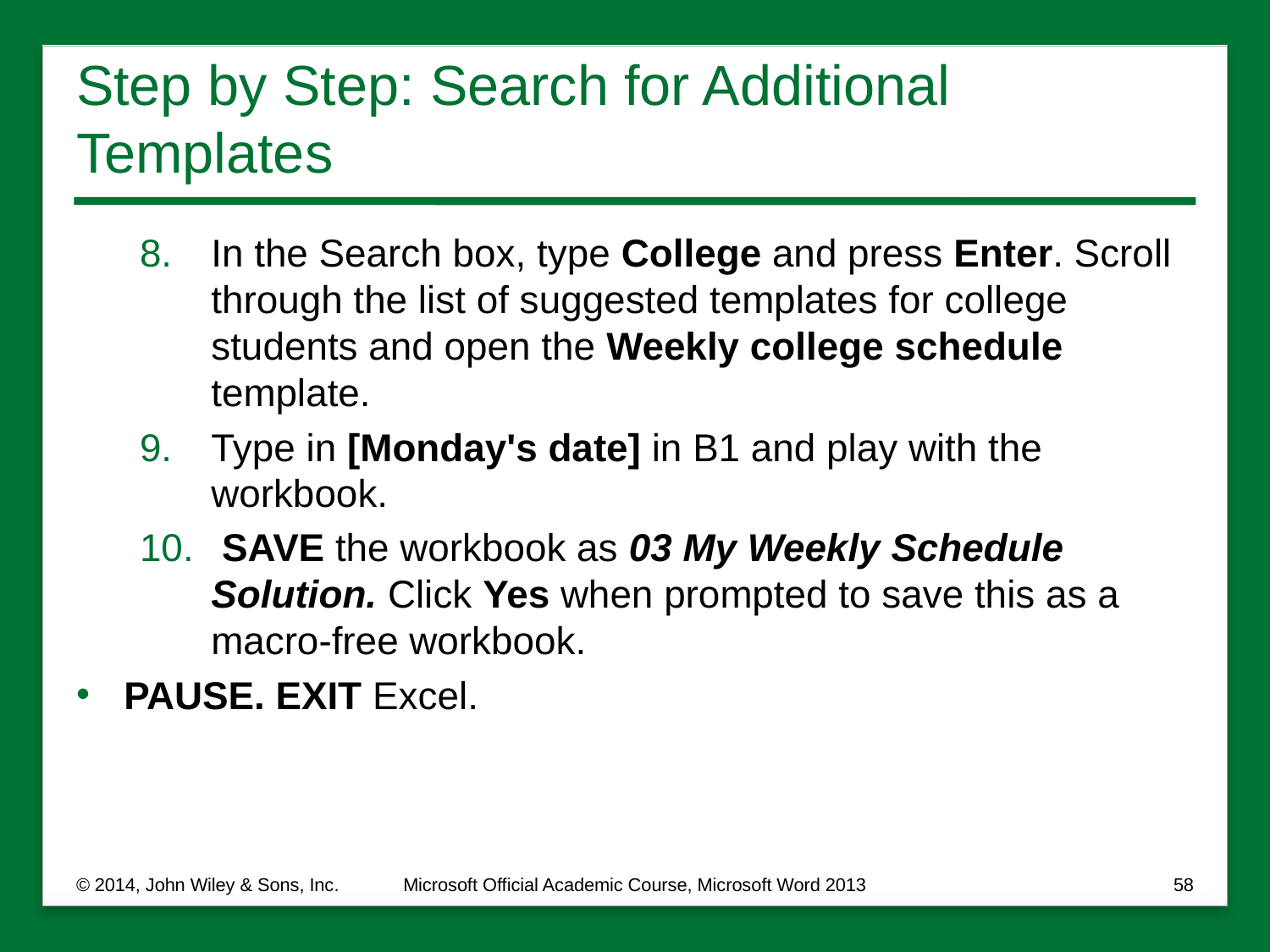

# Step by Step: Search for Additional Templates
In the Search box, type College and press Enter. Scroll through the list of suggested templates for college students and open the Weekly college schedule template.
Type in [Monday's date] in B1 and play with the workbook.
 SAVE the workbook as 03 My Weekly Schedule Solution. Click Yes when prompted to save this as a macro-free workbook.
PAUSE. EXIT Excel.
© 2014, John Wiley & Sons, Inc.
Microsoft Official Academic Course, Microsoft Word 2013
58